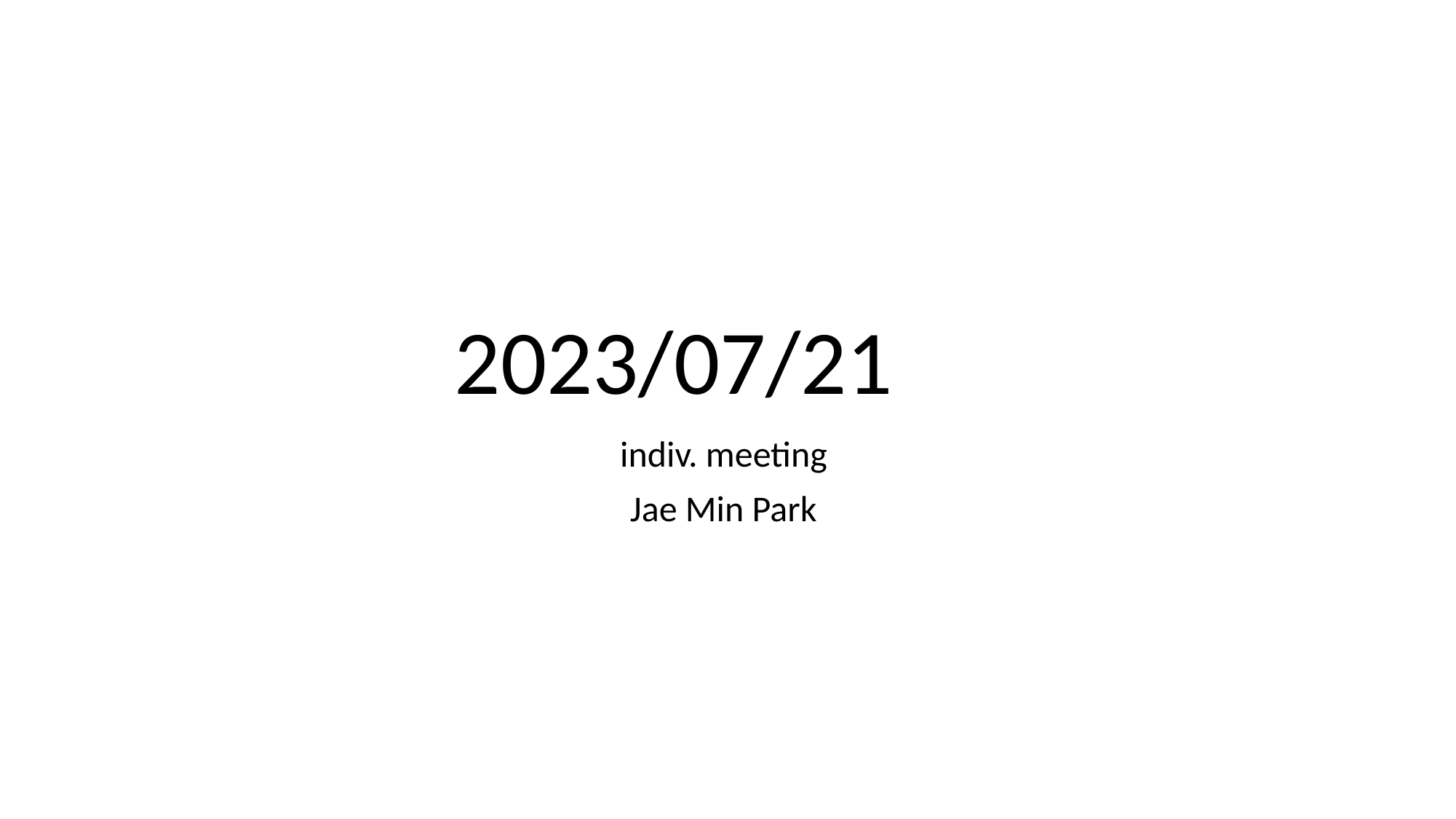

# 2023/07/21
indiv. meeting
Jae Min Park